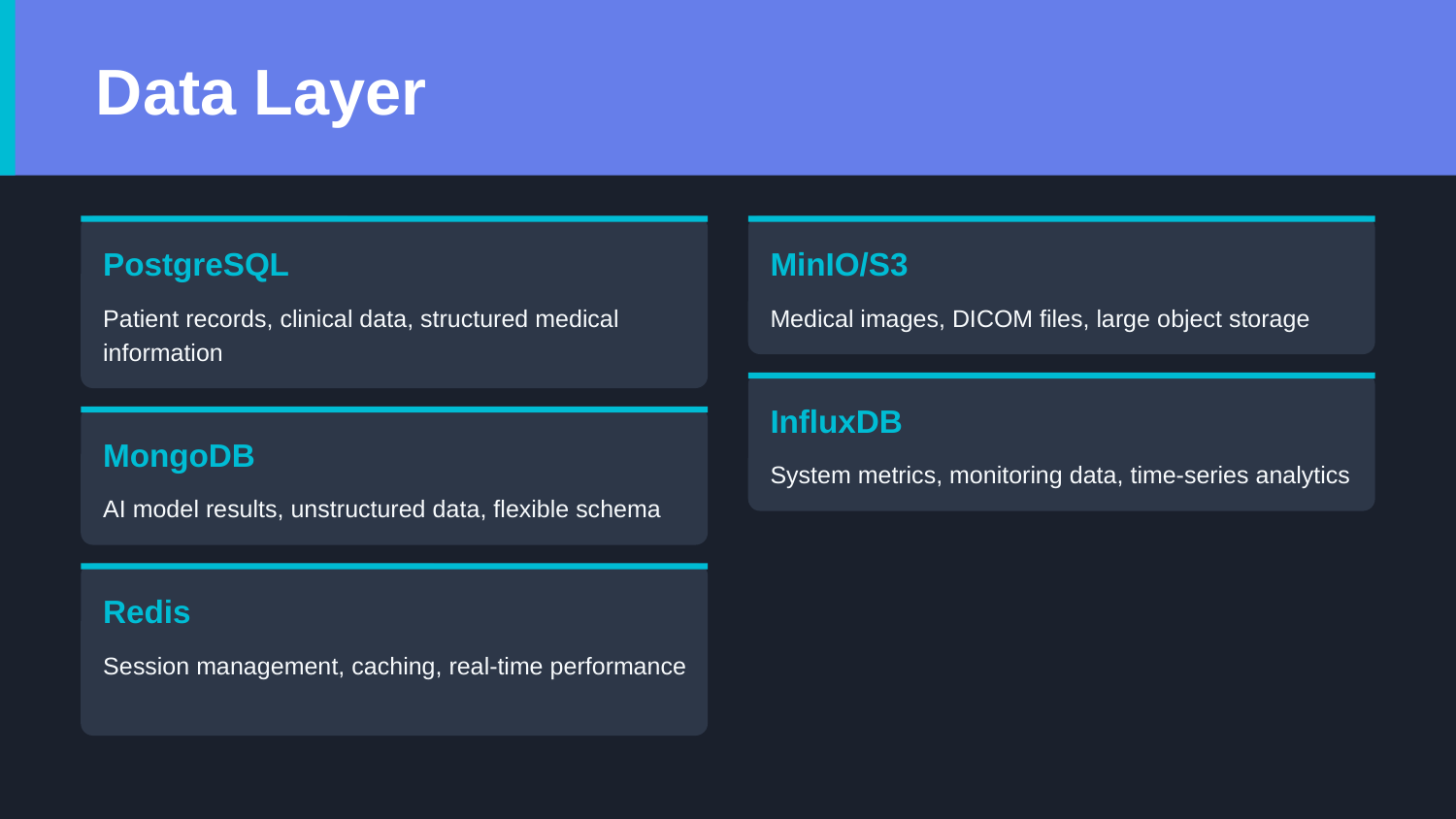

Data Layer

PostgreSQL
MinIO/S3
Patient records, clinical data, structured medical information
Medical images, DICOM files, large object storage

InfluxDB

MongoDB
System metrics, monitoring data, time-series analytics
AI model results, unstructured data, flexible schema

Redis
Session management, caching, real-time performance